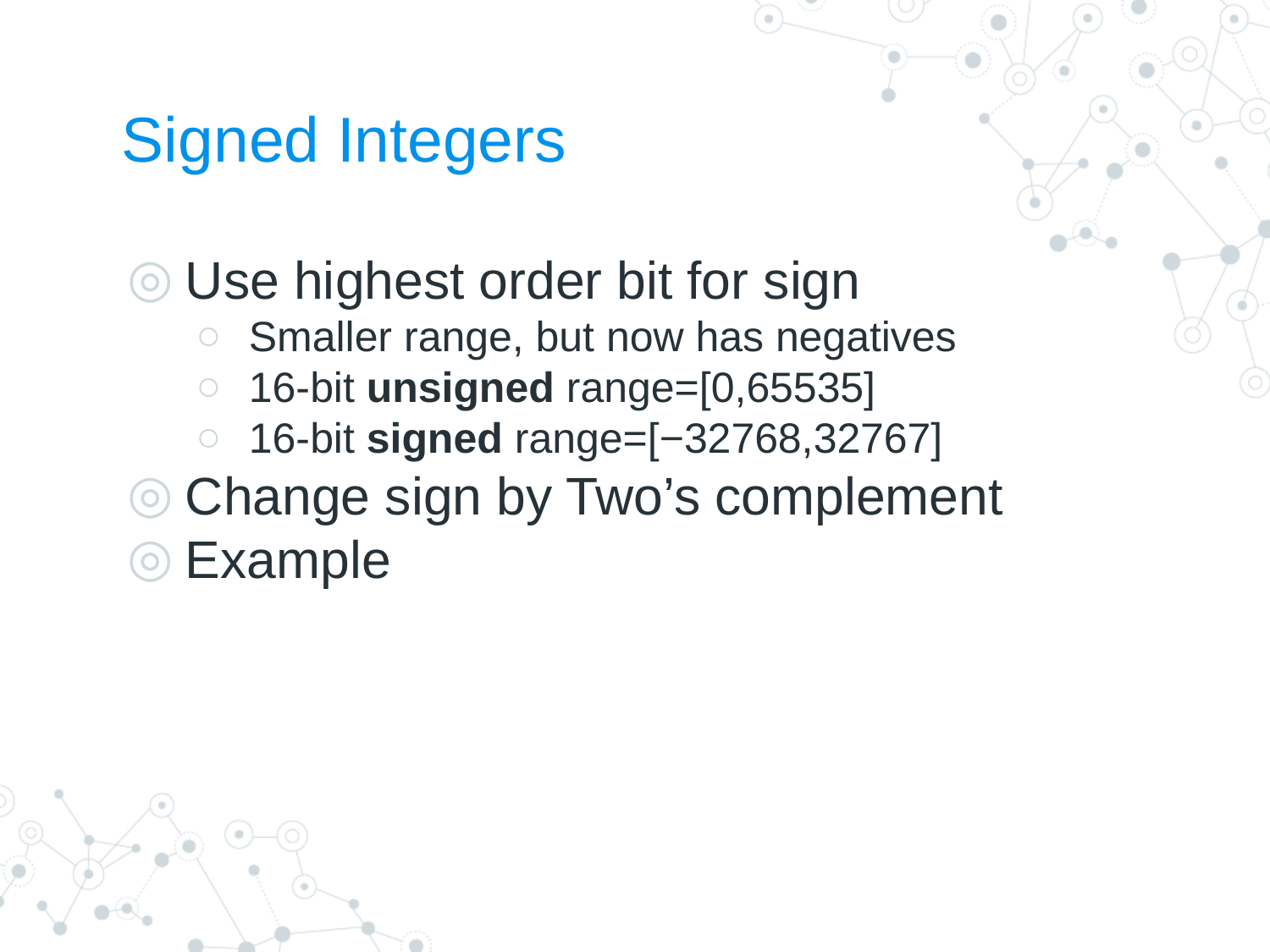

# Signed Integers
Use highest order bit for sign
Smaller range, but now has negatives
16-bit unsigned range=[0,65535]
16-bit signed range=[−32768,32767]
Change sign by Two’s complement
Example